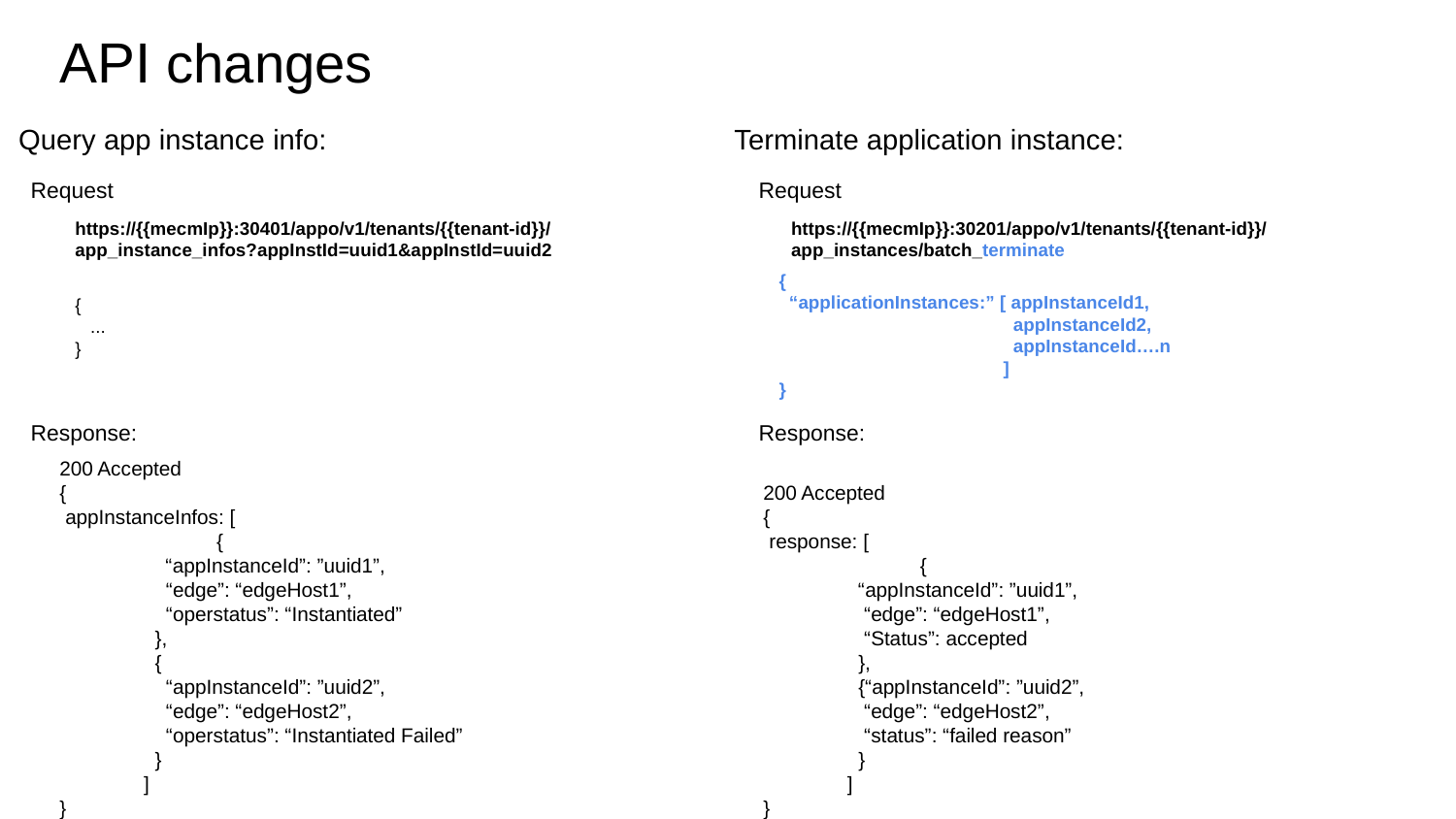

API changes
Query app instance info:
Terminate application instance:
Request
Request
https://{{mecmIp}}:30401/appo/v1/tenants/{{tenant-id}}/app_instance_infos?appInstId=uuid1&appInstId=uuid2

https://{{mecmIp}}:30201/appo/v1/tenants/{{tenant-id}}/app_instances/batch_terminate
{
  “applicationInstances:” [ appInstanceId1,
                                              appInstanceId2,
                                              appInstanceId….n
                                            ]
}
{
   ...
}
Response:
Response:
200 Accepted
{
 appInstanceInfos: [
   	  {
                   “appInstanceId”: ”uuid1”,
      “edge”: “edgeHost1”,
      “operstatus”: “Instantiated”
    },
    {
      “appInstanceId”: ”uuid2”,
      “edge”: “edgeHost2”,
      “operstatus”: “Instantiated Failed”
    }
  ]
}
200 Accepted
{
 response: [
   	  {
                 “appInstanceId”: ”uuid1”,
     “edge”: “edgeHost1”,
     “Status”: accepted
    },
    {“appInstanceId”: ”uuid2”,
     “edge”: “edgeHost2”,
     “status”: “failed reason”
    }
  ]
}